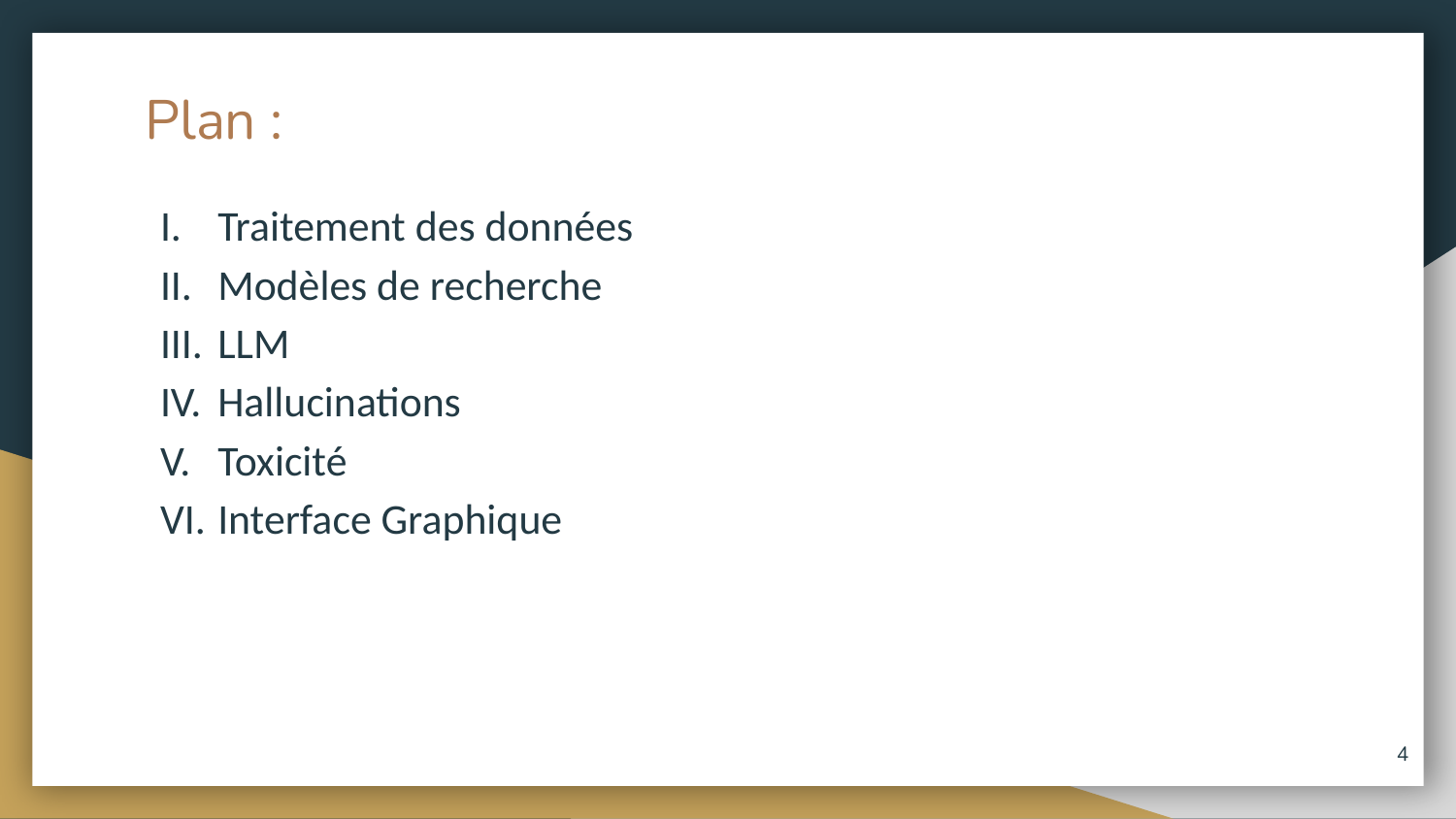

# Plan :
Traitement des données
Modèles de recherche
LLM
Hallucinations
Toxicité
Interface Graphique
4